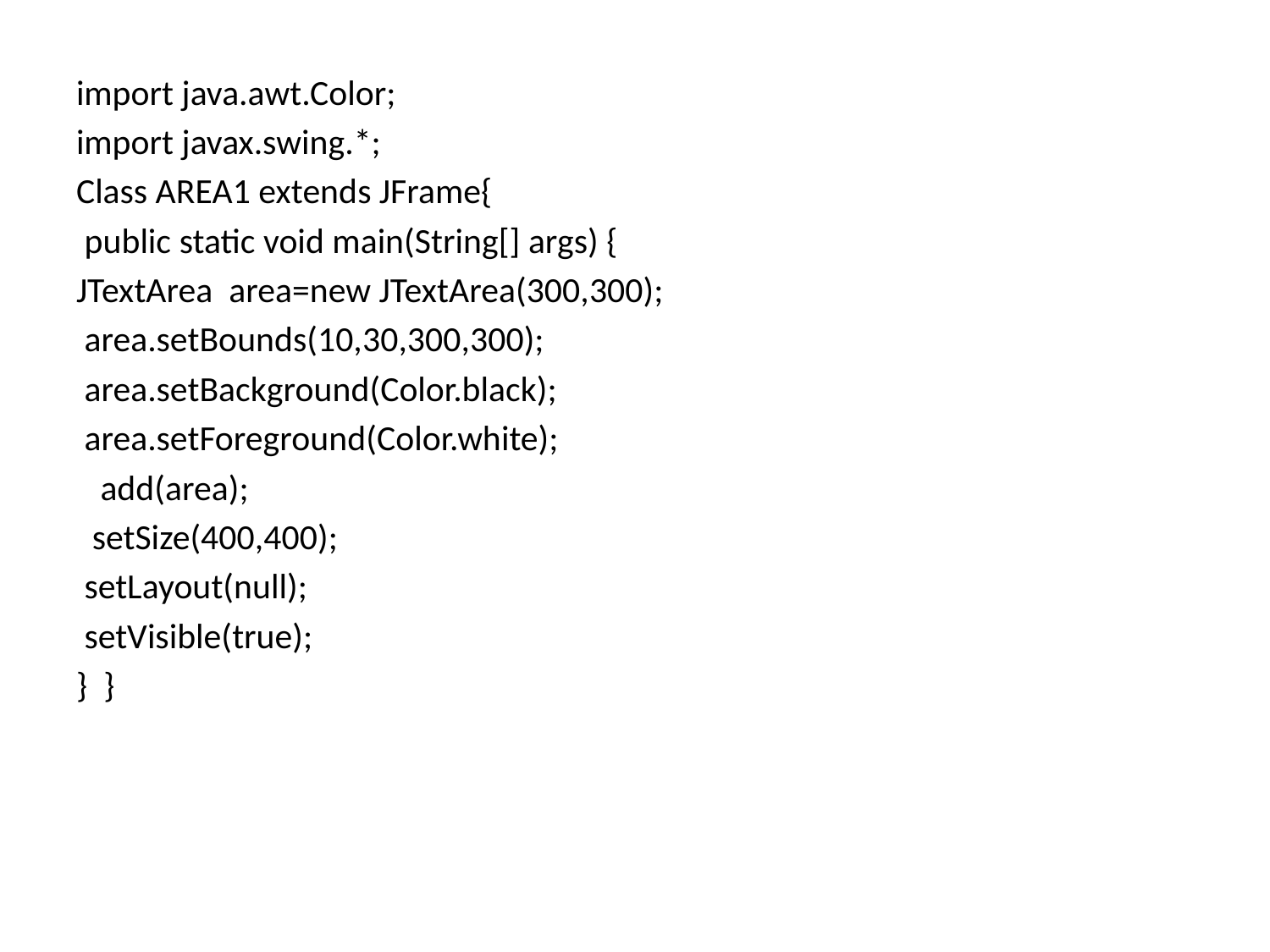

import java.awt.Color;
import javax.swing.*;
Class AREA1 extends JFrame{
 public static void main(String[] args) {
JTextArea  area=new JTextArea(300,300);
 area.setBounds(10,30,300,300);
 area.setBackground(Color.black);
 area.setForeground(Color.white);
   add(area);
  setSize(400,400);
 setLayout(null);
 setVisible(true);
}  }